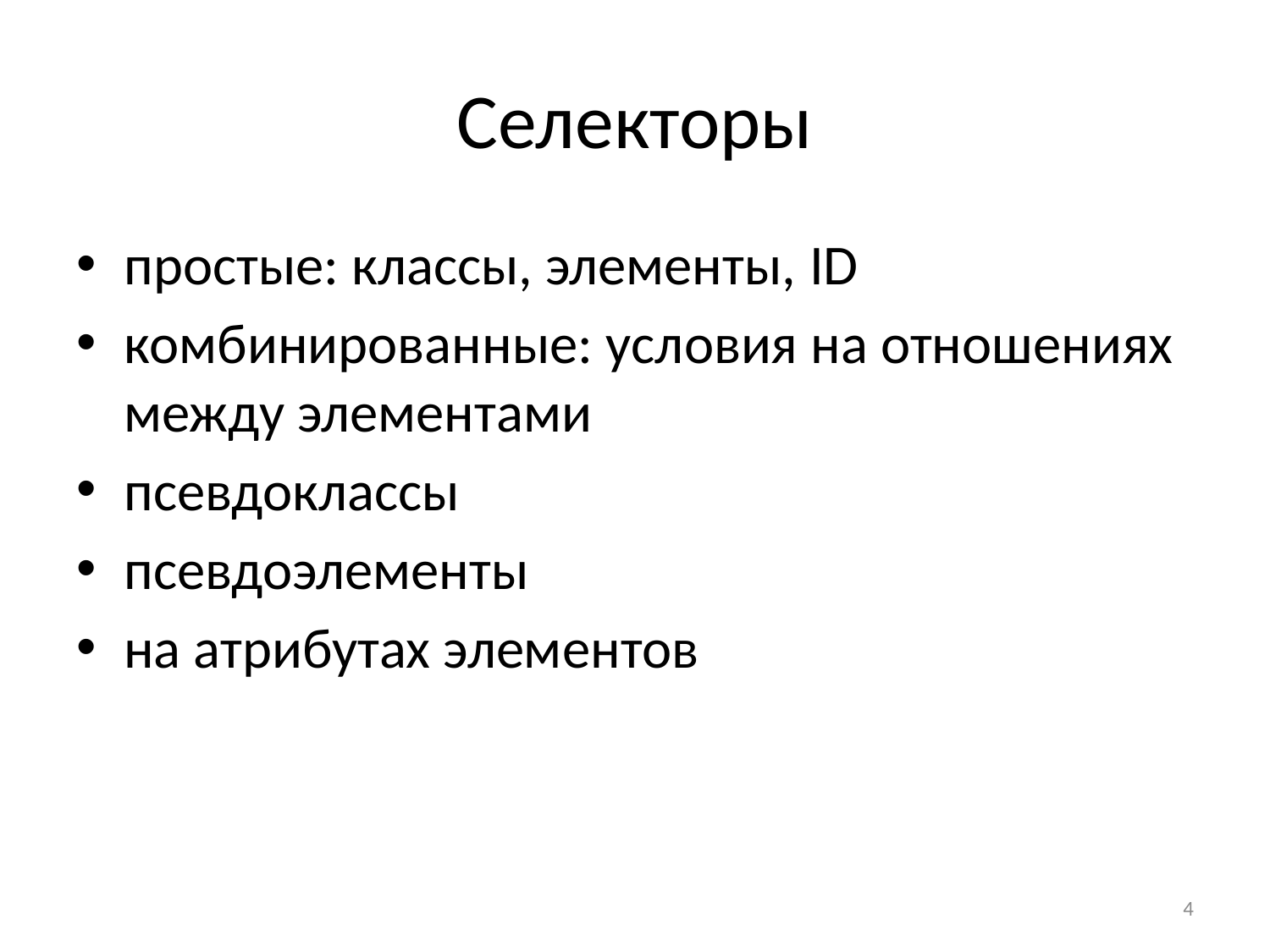

# Селекторы
простые: классы, элементы, ID
комбинированные: условия на отношениях между элементами
псевдоклассы
псевдоэлементы
на атрибутах элементов

4